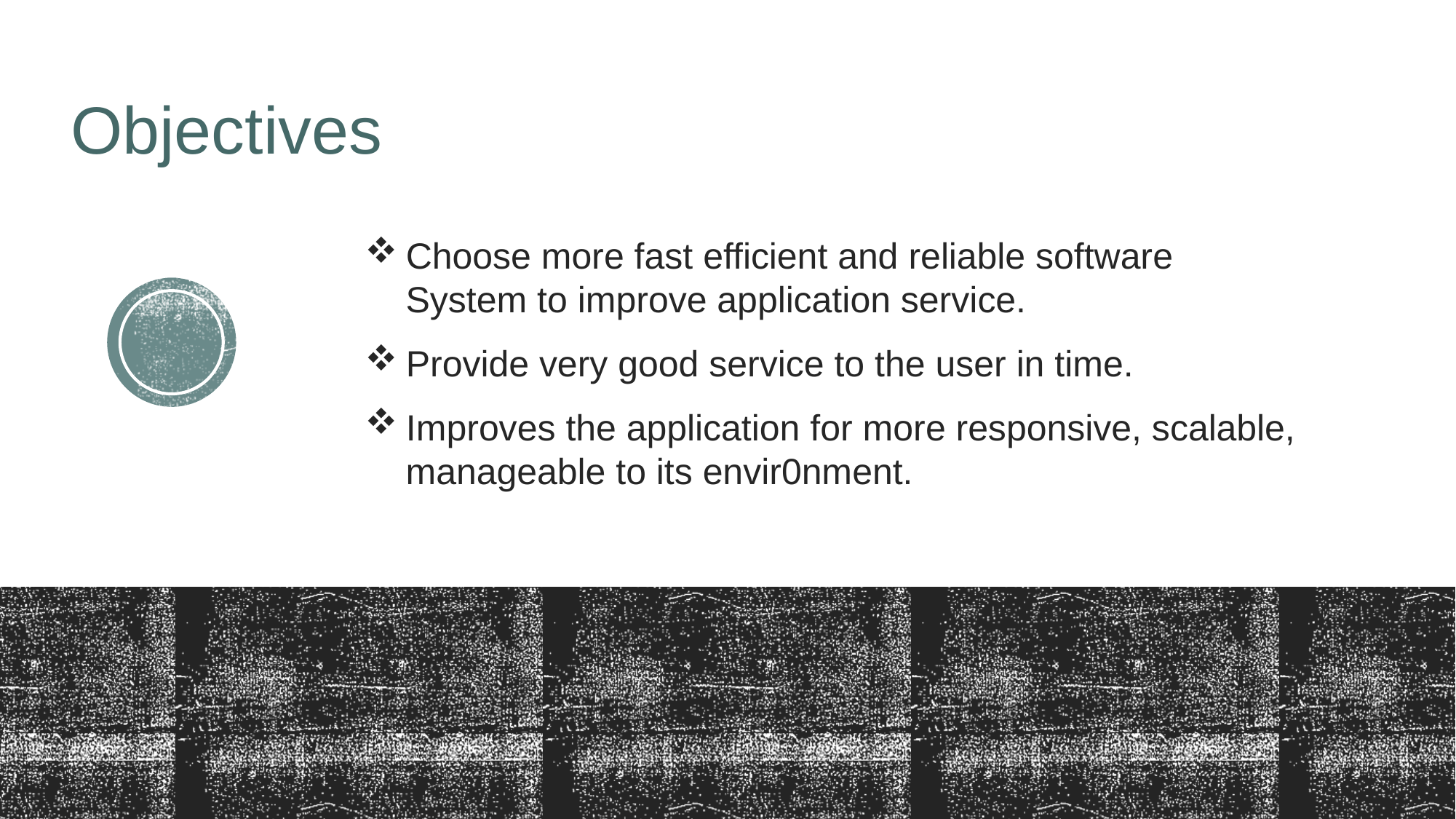

Objectives
Choose more fast efficient and reliable software
    System to improve application service.

Provide very good service to the user in time.

Improves the application for more responsive, scalable,
    manageable to its envir0nment.